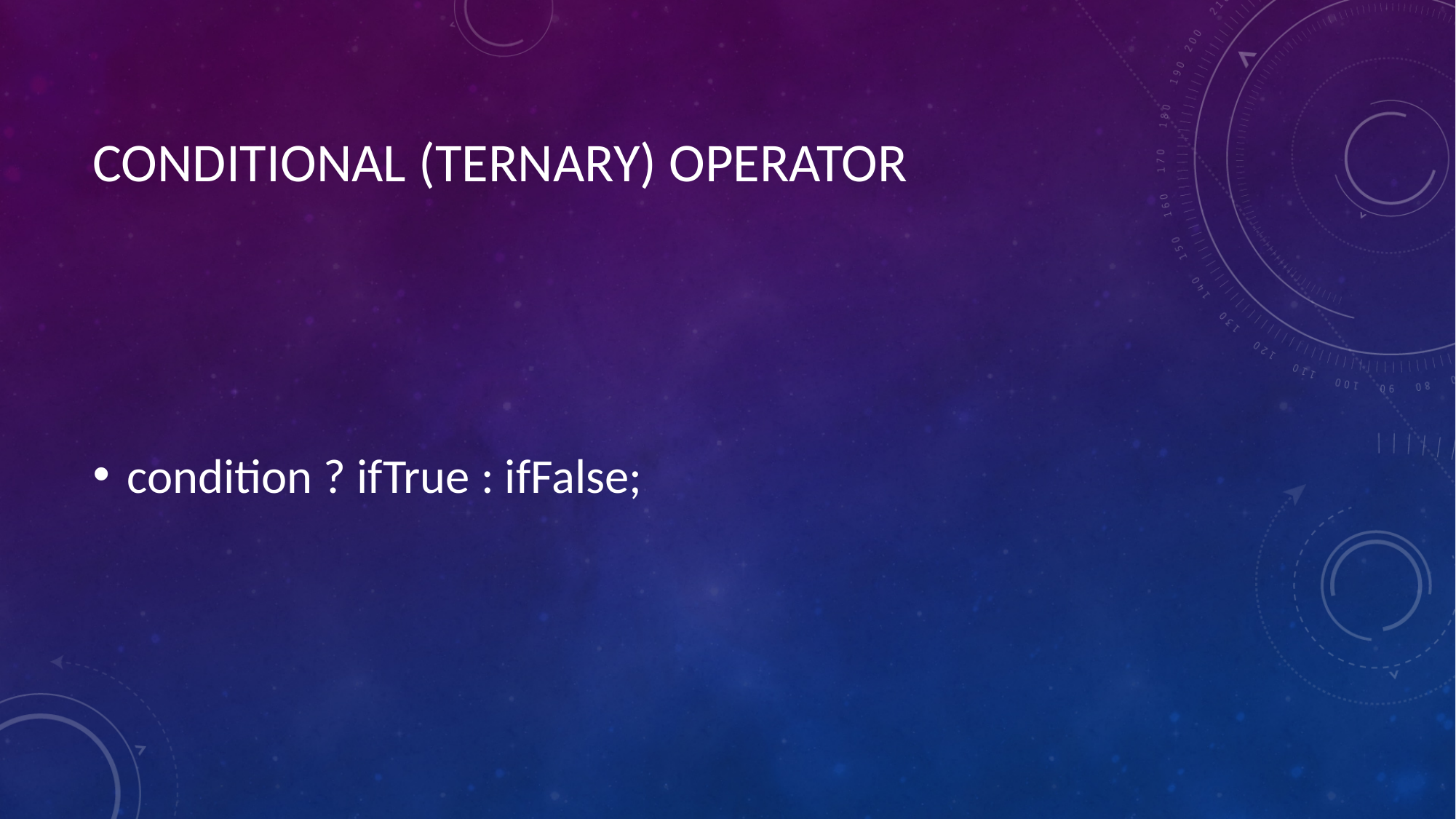

# Conditional (ternary) operator
condition ? ifTrue : ifFalse;